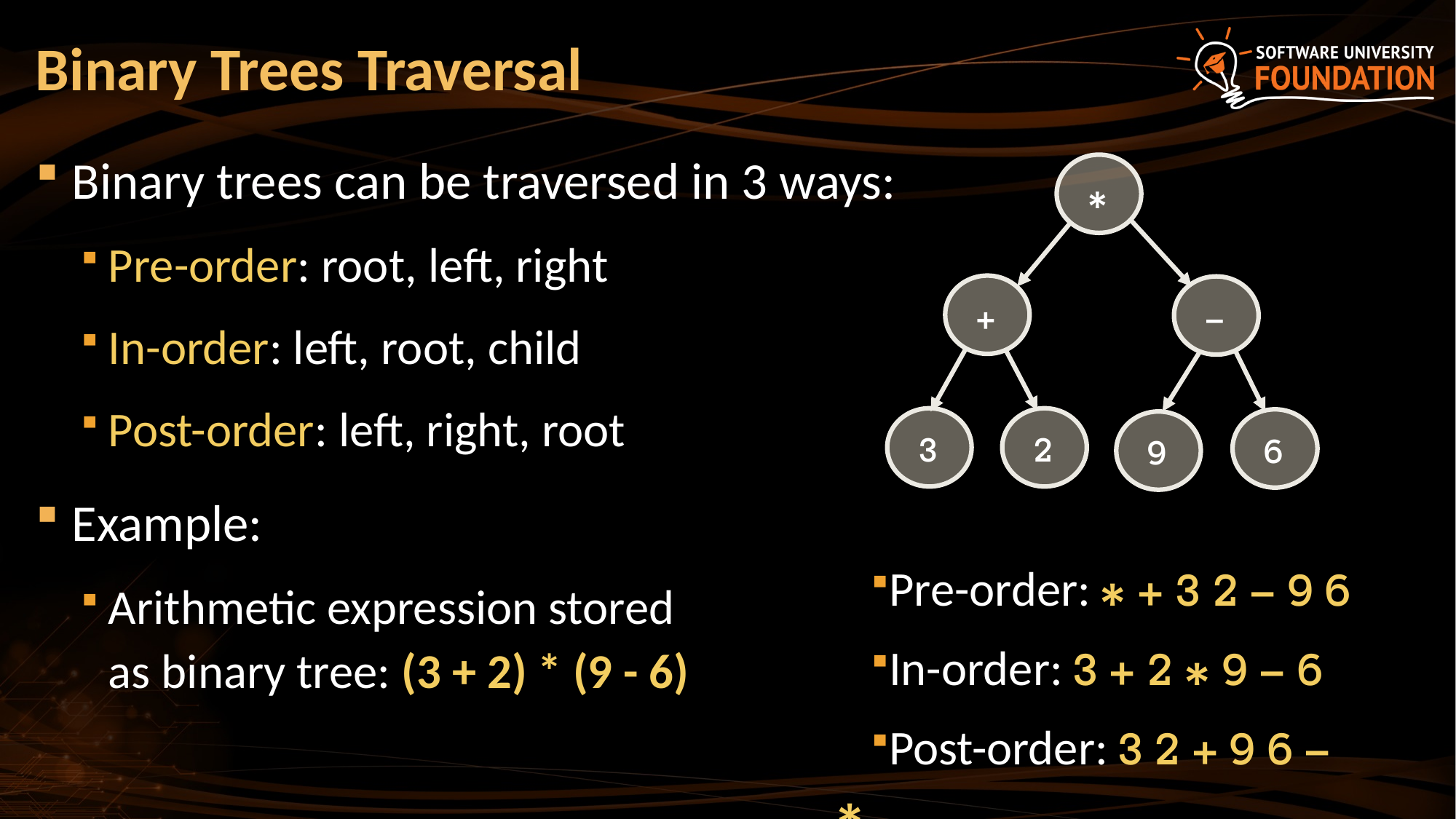

# Binary Trees Traversal
Binary trees can be traversed in 3 ways:
Pre-order: root, left, right
In-order: left, root, child
Post-order: left, right, root
Example:
Arithmetic expression stored
as binary tree: (3 + 2) * (9 - 6)
*

+
-

3
2
6
9
Pre-order: * + 3 2 - 9 6
In-order: 3 + 2 * 9 - 6
Post-order: 3 2 + 9 6 - *